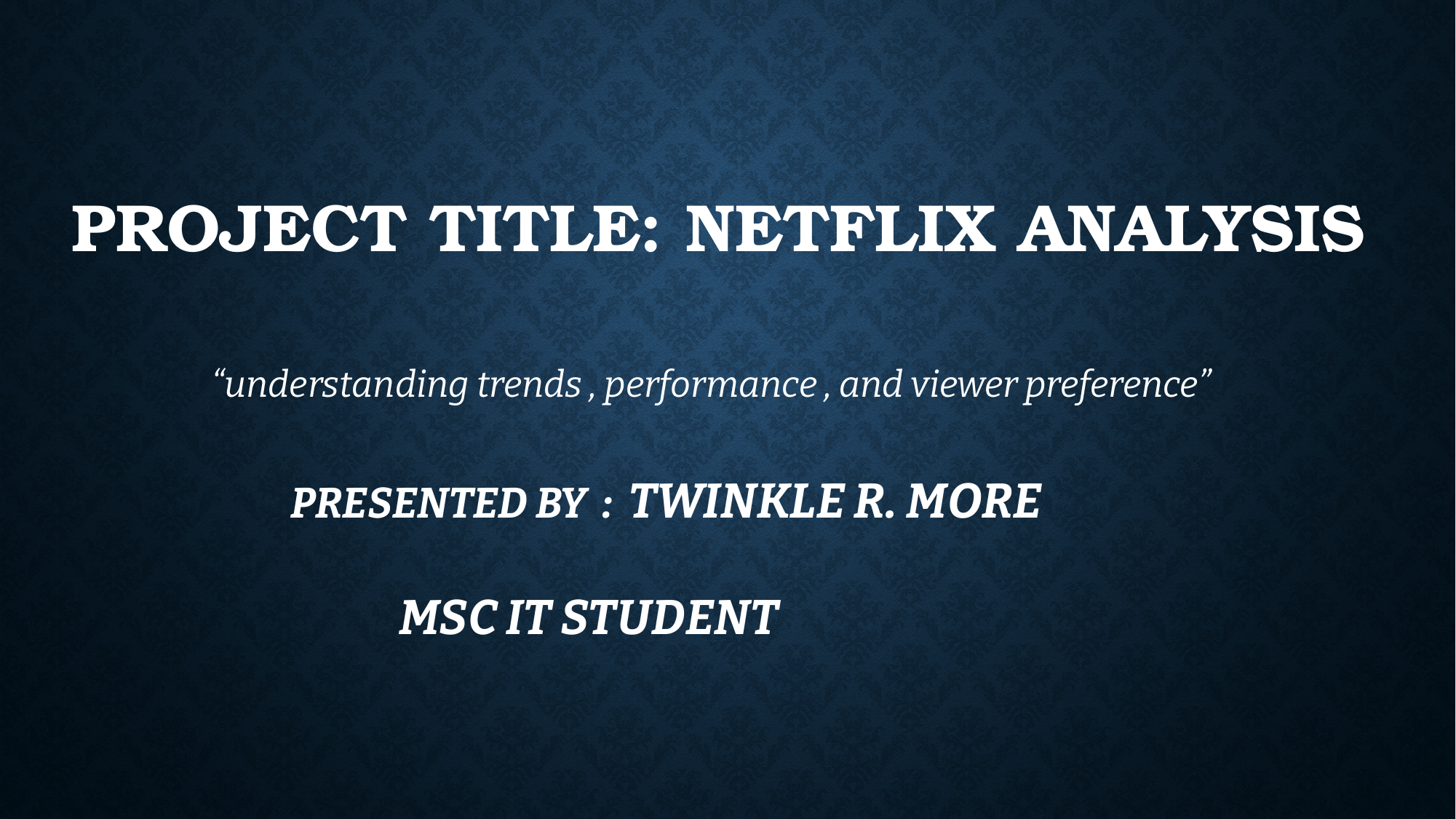

# Project Title: Netflix analysis
“understanding trends , performance , and viewer preference”

     PRESENTED BY  :  TWINKLE R. MORE

                 MSC IT STUDENT